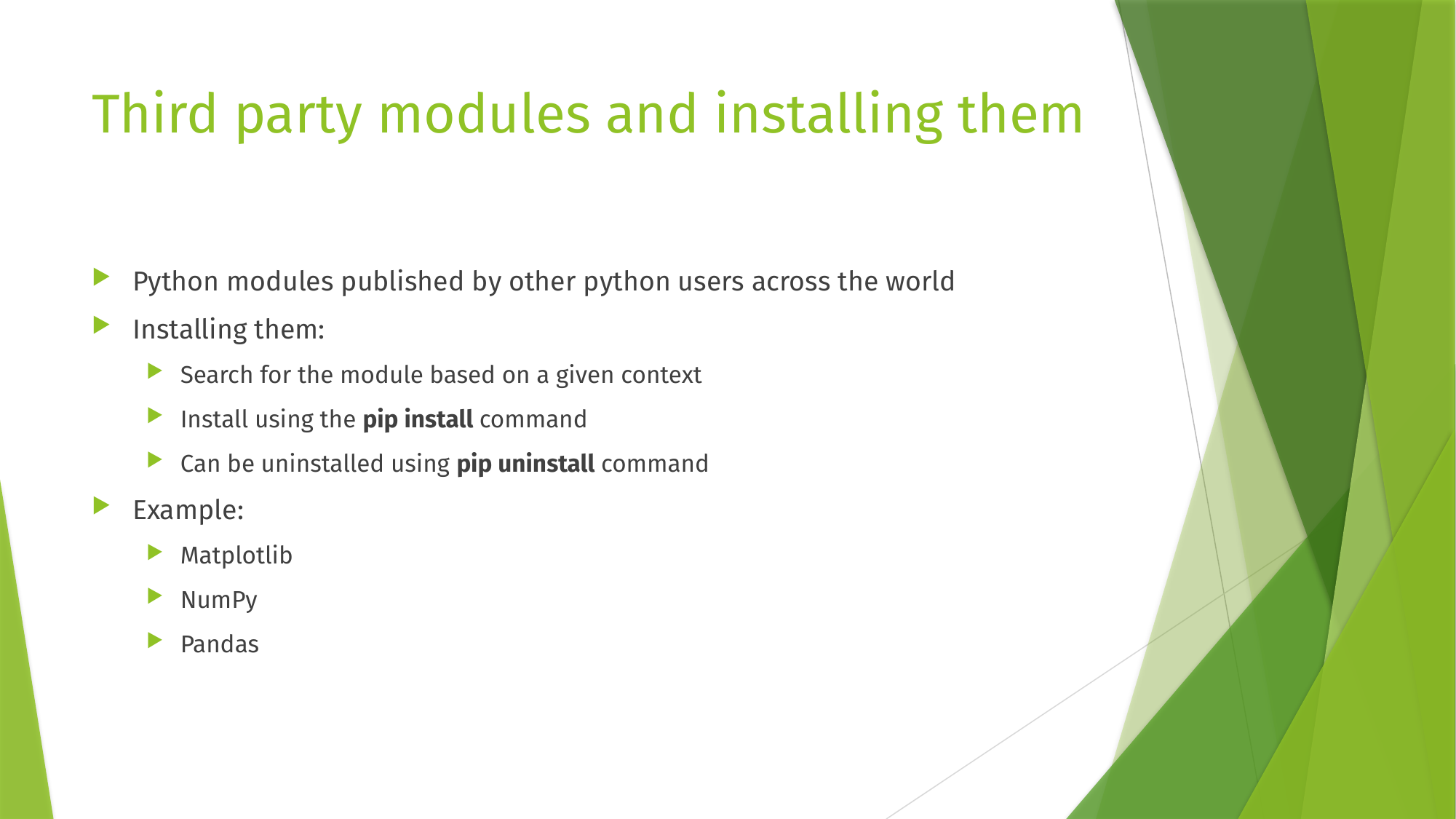

# Third party modules and installing them
Python modules published by other python users across the world
Installing them:
Search for the module based on a given context
Install using the pip install command
Can be uninstalled using pip uninstall command
Example:
Matplotlib
NumPy
Pandas